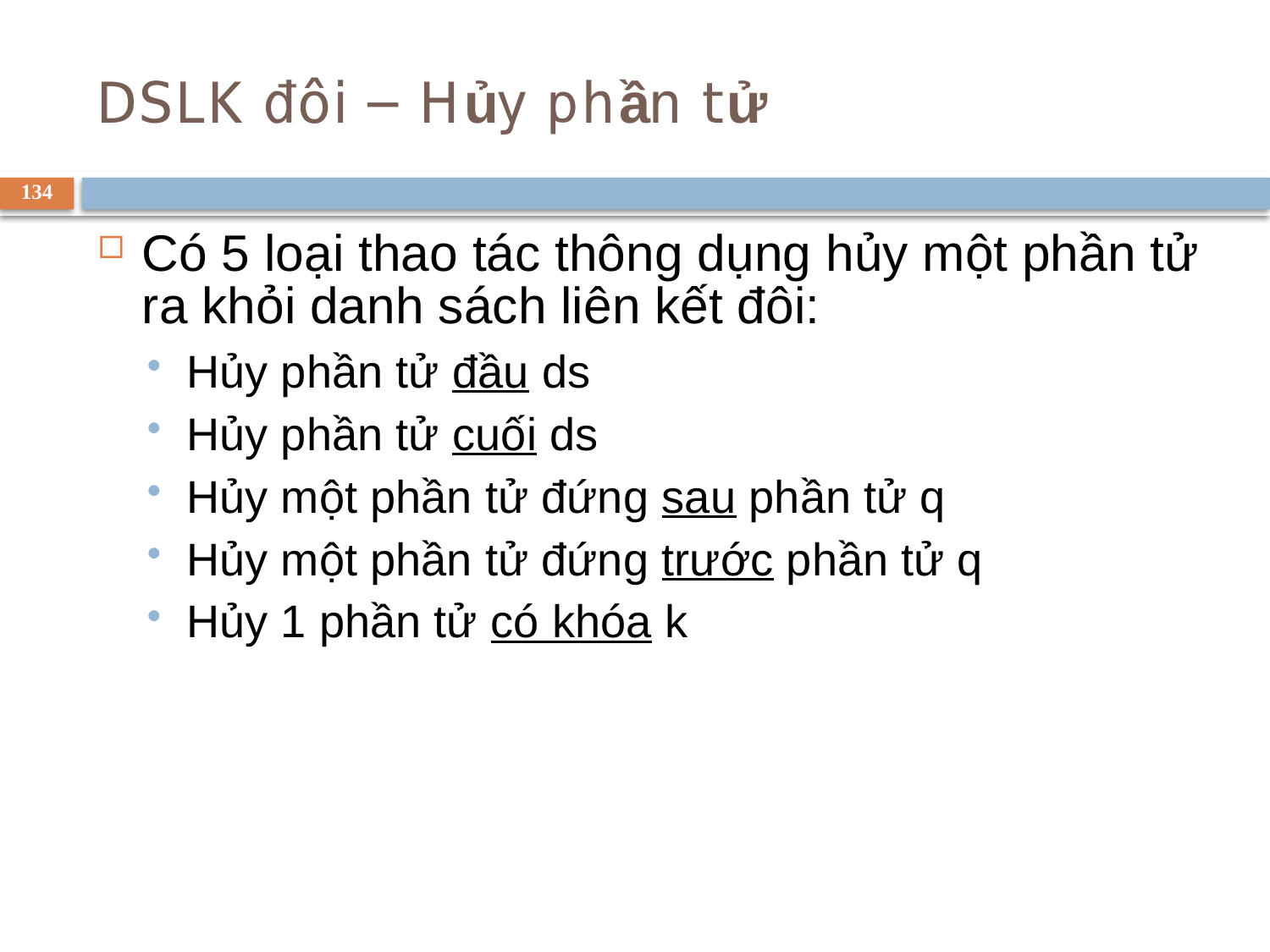

# DSLK đôi – Hủy phần tử
134
Có 5 loại thao tác thông dụng hủy một phần tử ra khỏi danh sách liên kết đôi:
Hủy phần tử đầu ds
Hủy phần tử cuối ds
Hủy một phần tử đứng sau phần tử q
Hủy một phần tử đứng trước phần tử q
Hủy 1 phần tử có khóa k